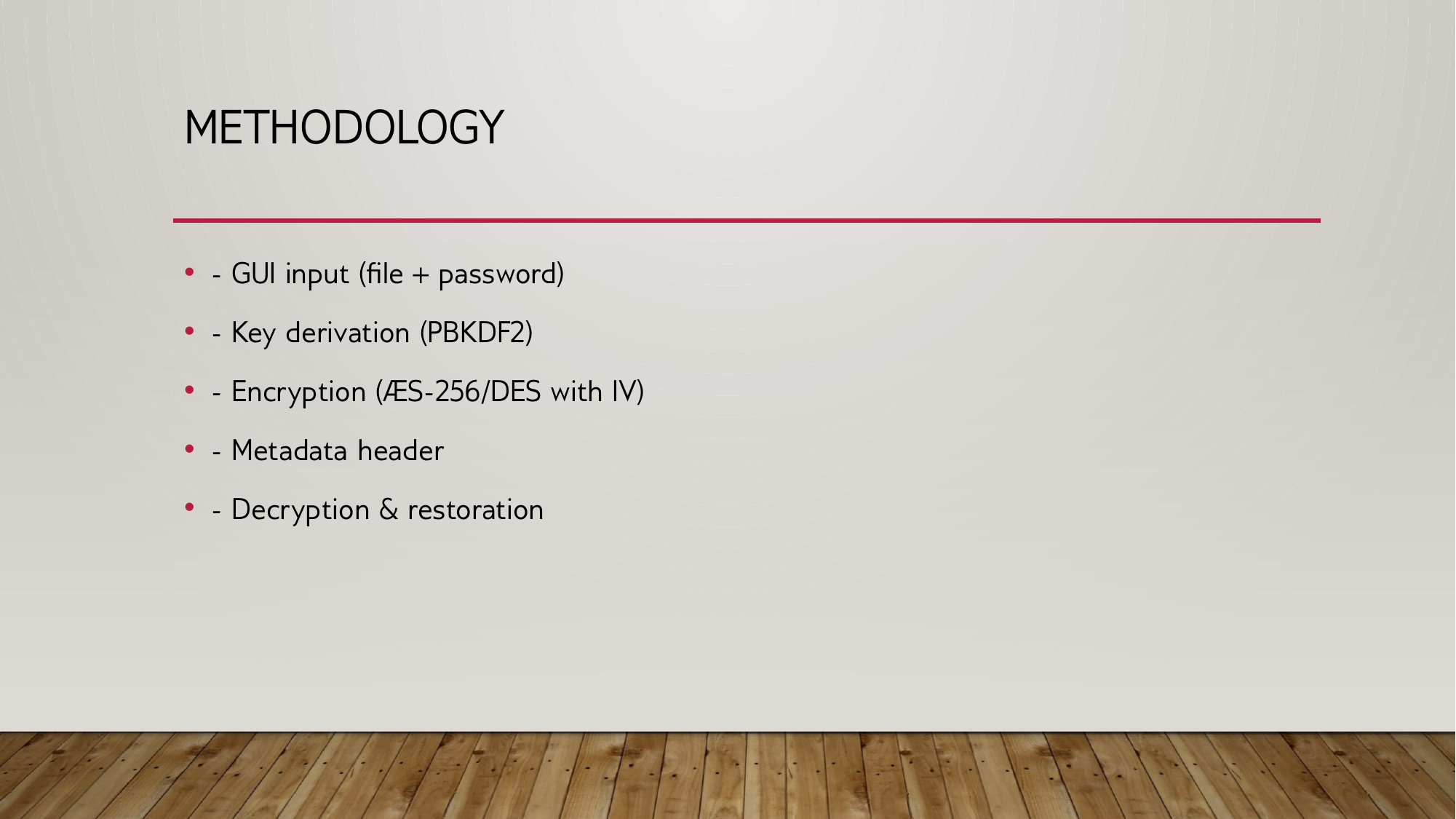

# Methodology
- GUI input (file + password)
- Key derivation (PBKDF2)
- Encryption (AES-256/DES with IV)
- Metadata header
- Decryption & restoration